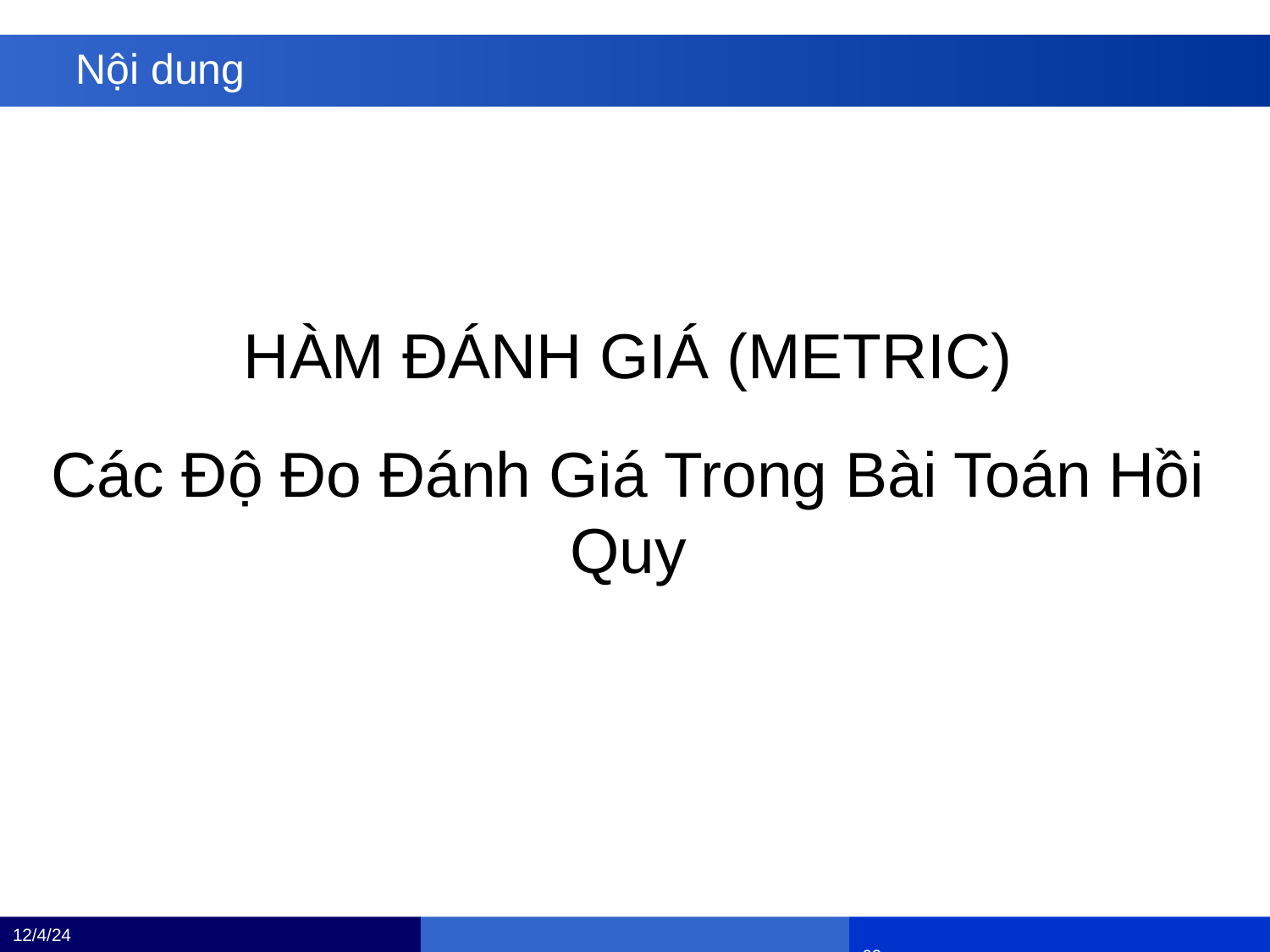

# Nội dung
HÀM ĐÁNH GIÁ (METRIC)
Các Độ Đo Đánh Giá Trong Bài Toán Hồi Quy
12/4/24

						62